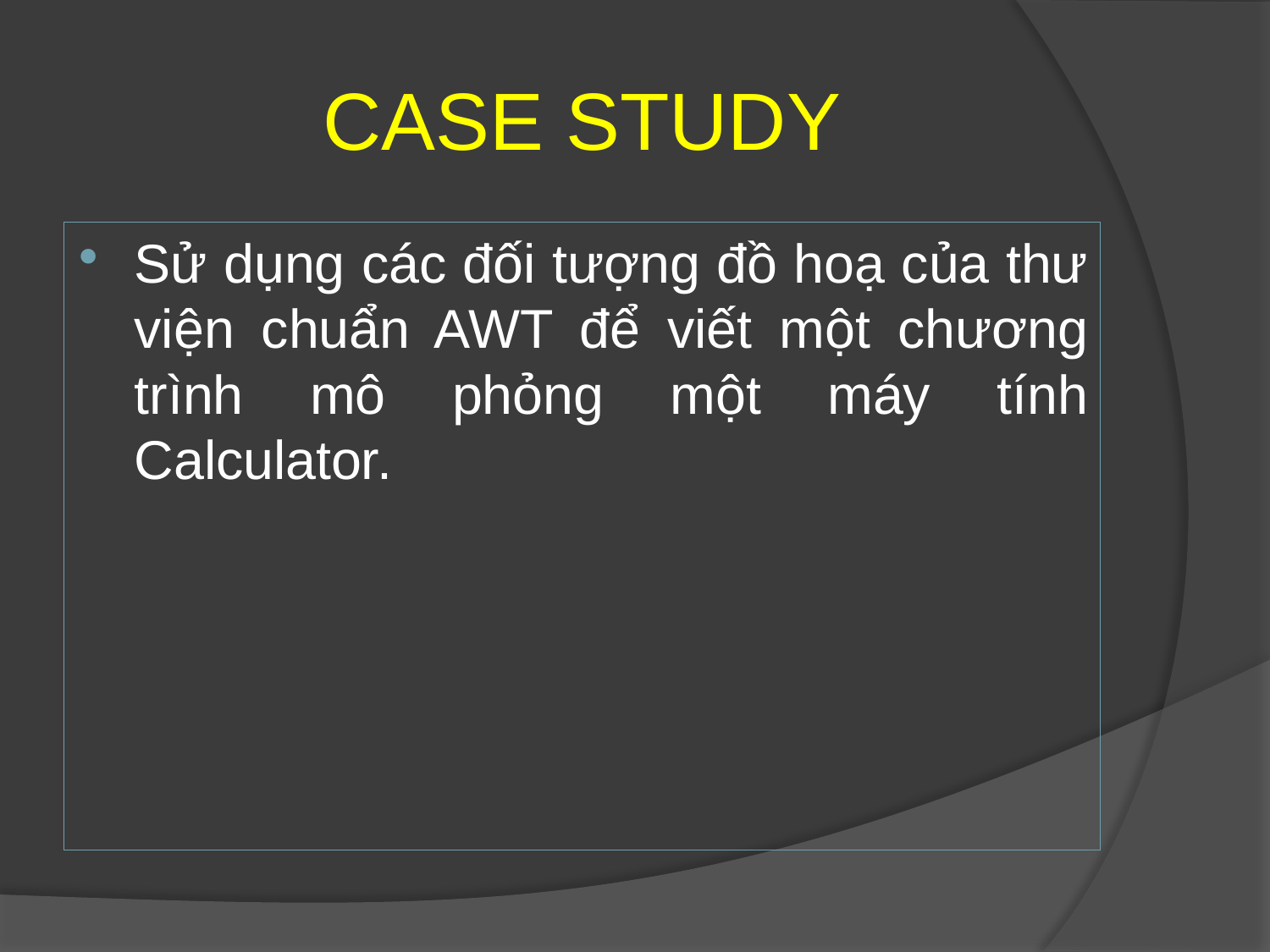

# CASE STUDY
Sử dụng các đối tượng đồ hoạ của thư viện chuẩn AWT để viết một chương trình mô phỏng một máy tính Calculator.